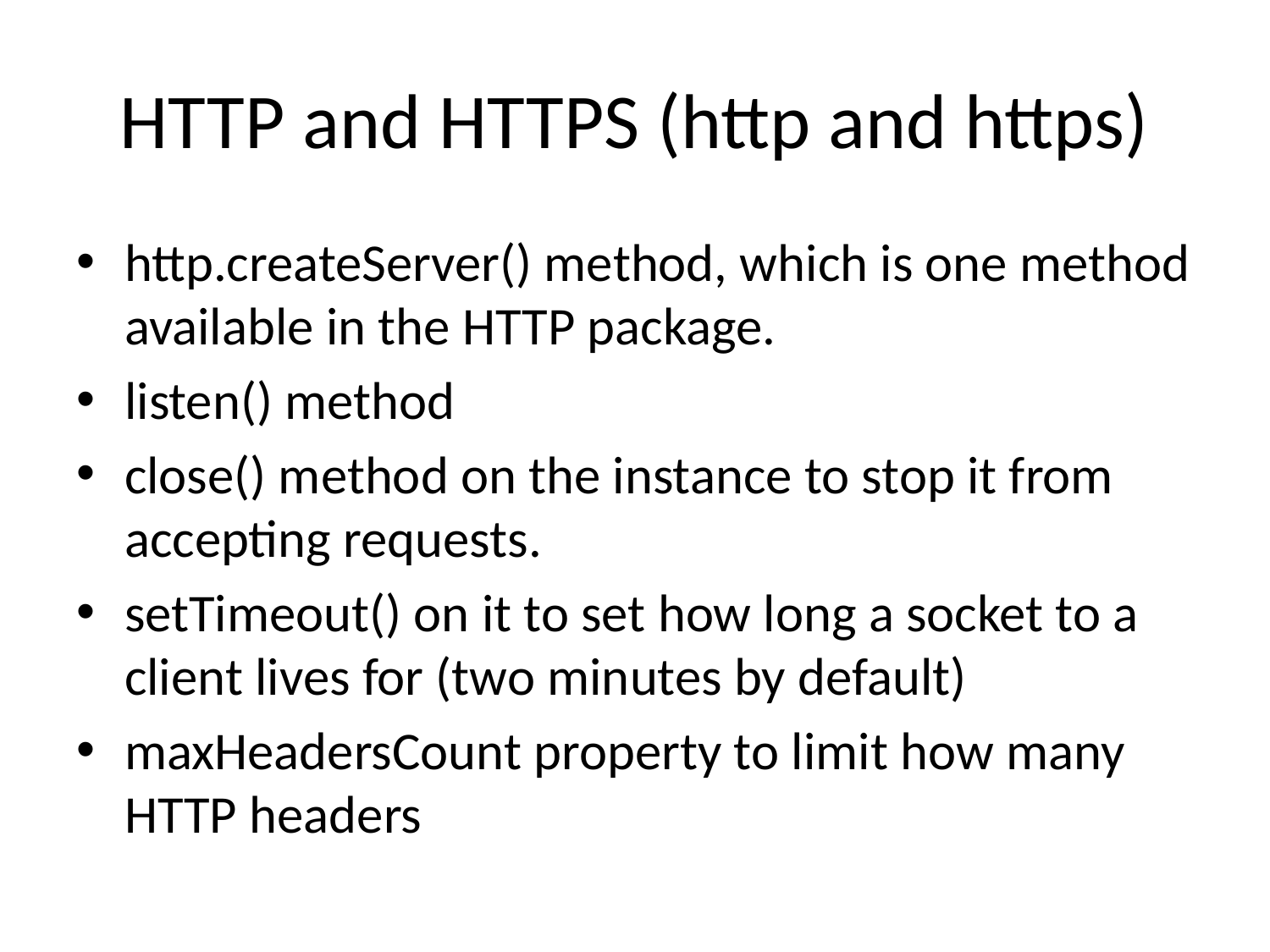

# HTTP and HTTPS (http and https)
http.createServer() method, which is one method available in the HTTP package.
listen() method
close() method on the instance to stop it from accepting requests.
setTimeout() on it to set how long a socket to a client lives for (two minutes by default)
maxHeadersCount property to limit how many HTTP headers